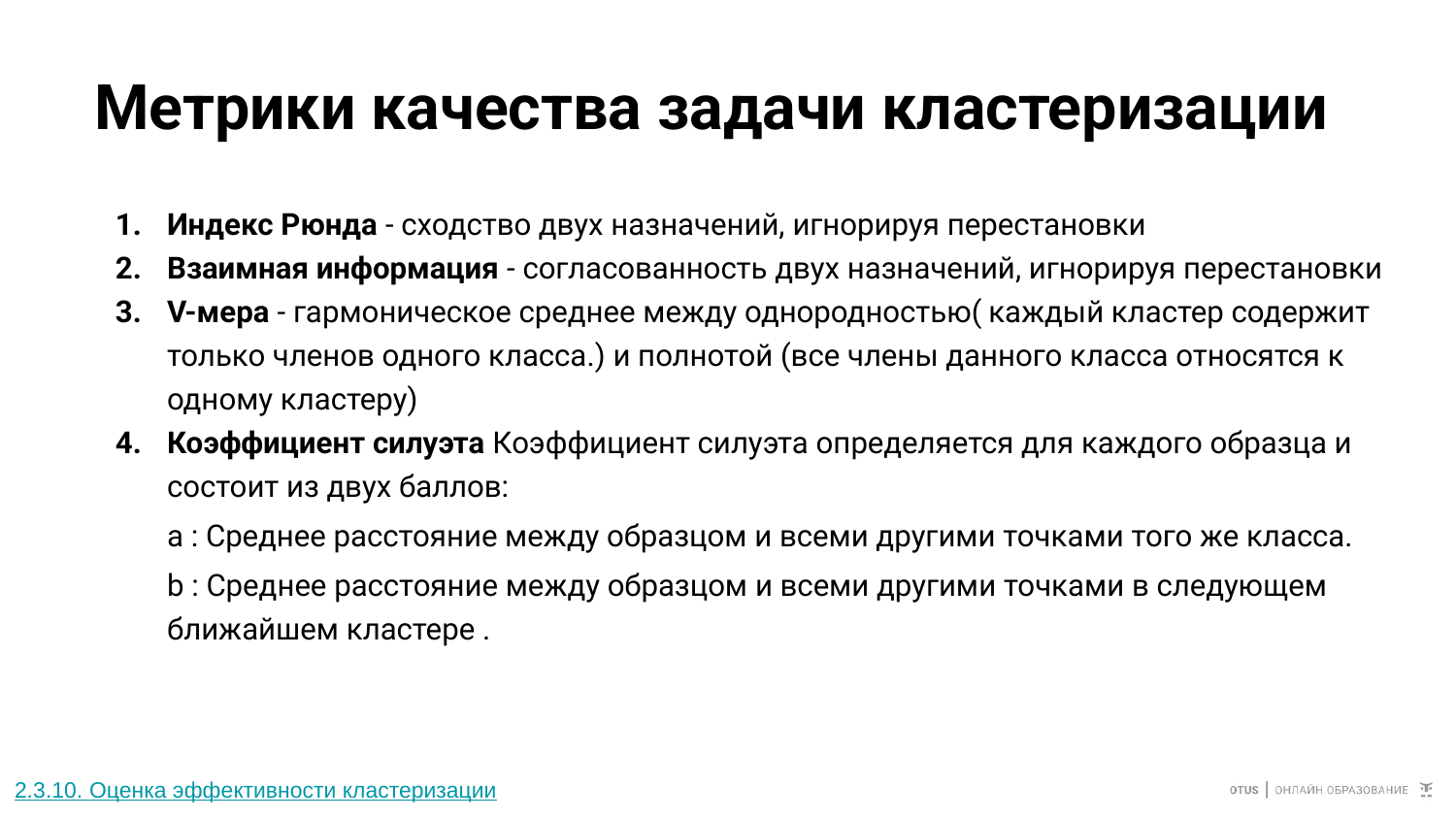

# Метрики качества задачи кластеризации
Индекс Рюнда - сходство двух назначений, игнорируя перестановки
Взаимная информация - согласованность двух назначений, игнорируя перестановки
V-мера - гармоническое среднее между однородностью( каждый кластер содержит только членов одного класса.) и полнотой (все члены данного класса относятся к одному кластеру)
Коэффициент силуэта Коэффициент силуэта определяется для каждого образца и состоит из двух баллов:
a : Среднее расстояние между образцом и всеми другими точками того же класса.
b : Среднее расстояние между образцом и всеми другими точками в следующем ближайшем кластере .

2.3.10. Оценка эффективности кластеризации